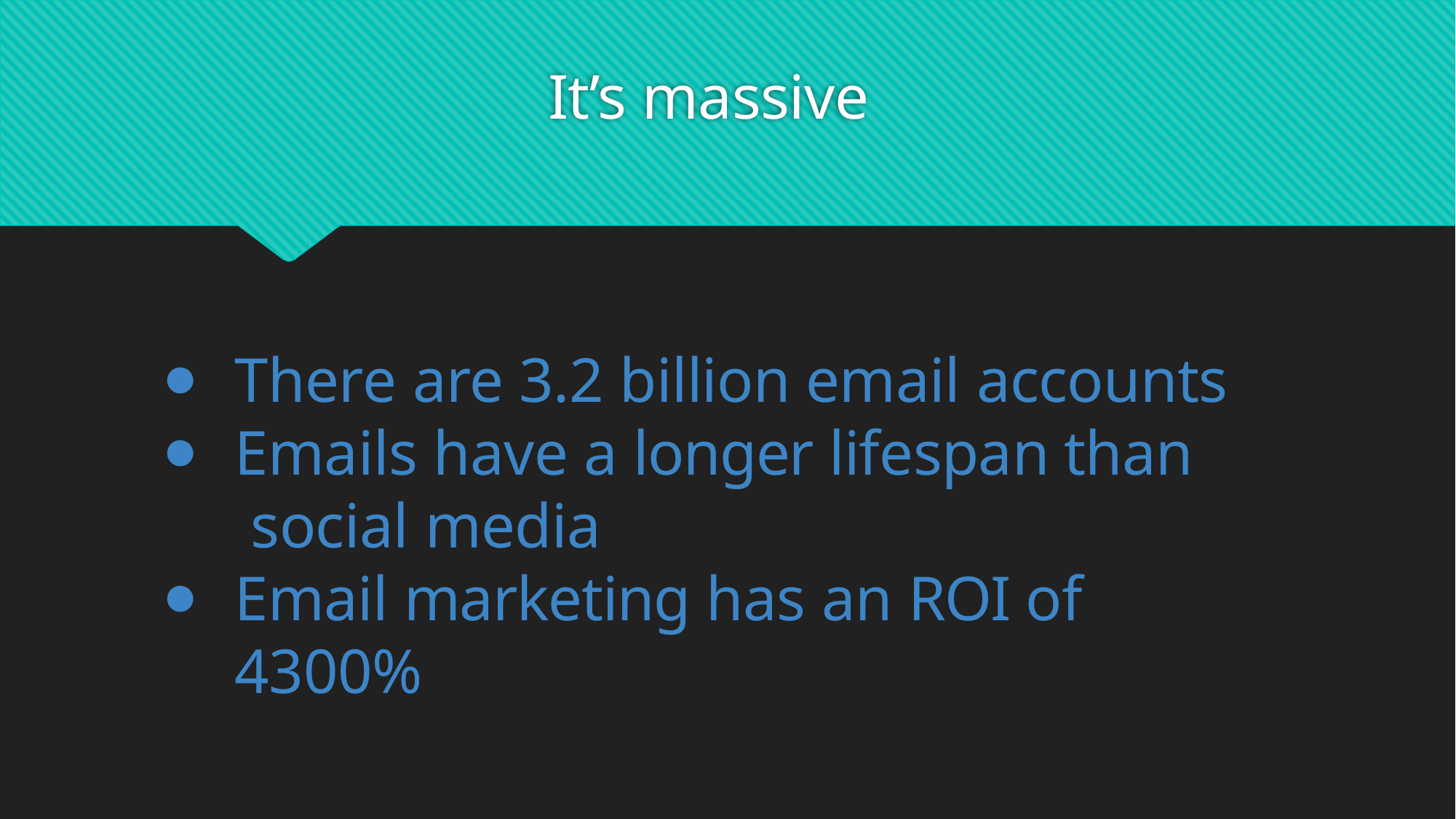

# It’s massive
There are 3.2 billion email accounts
Emails have a longer lifespan than  social media
Email marketing has an ROI of 4300%